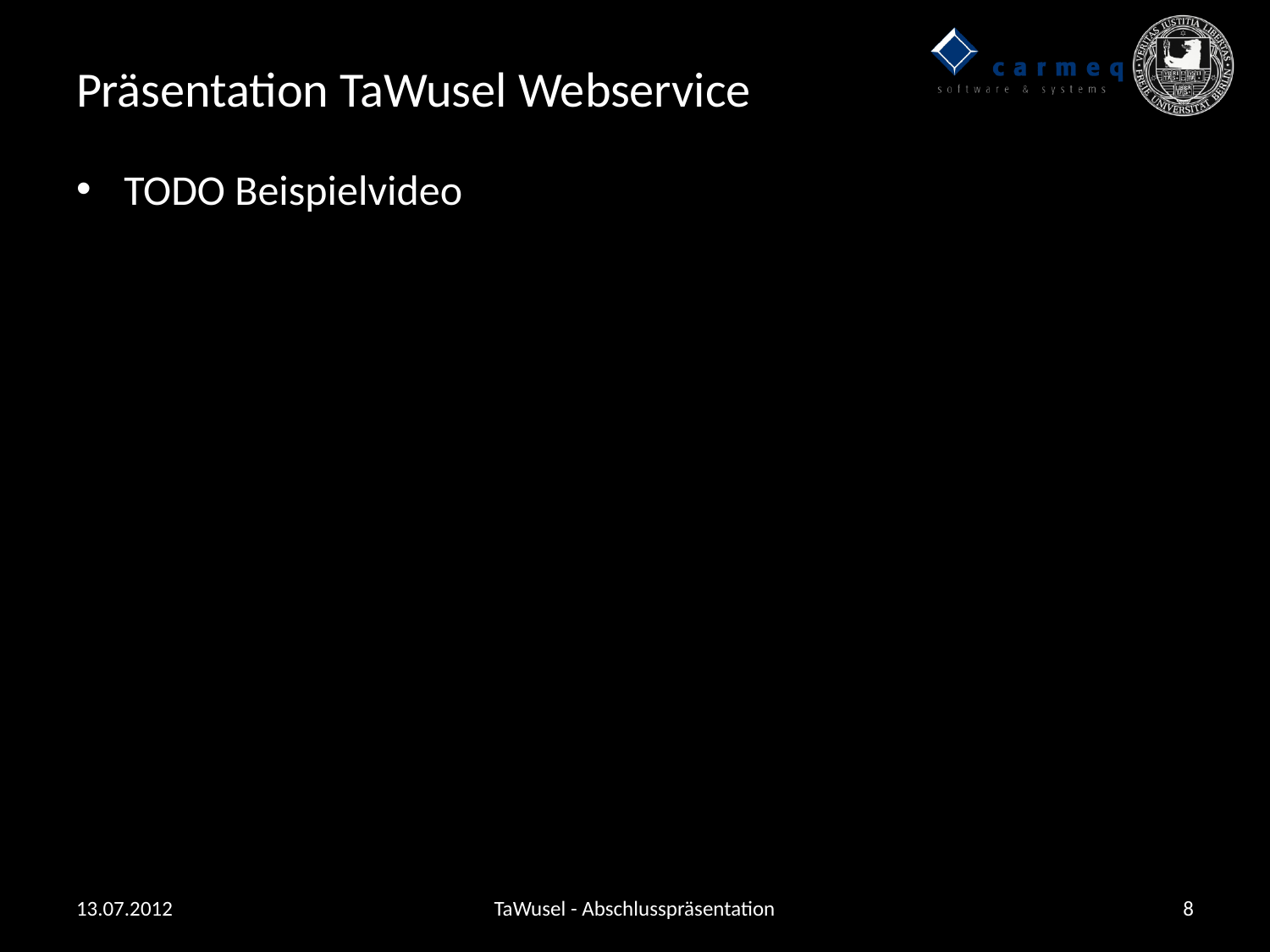

# Präsentation TaWusel Webservice
TODO Beispielvideo

13.07.2012
TaWusel - Abschlusspräsentation
8